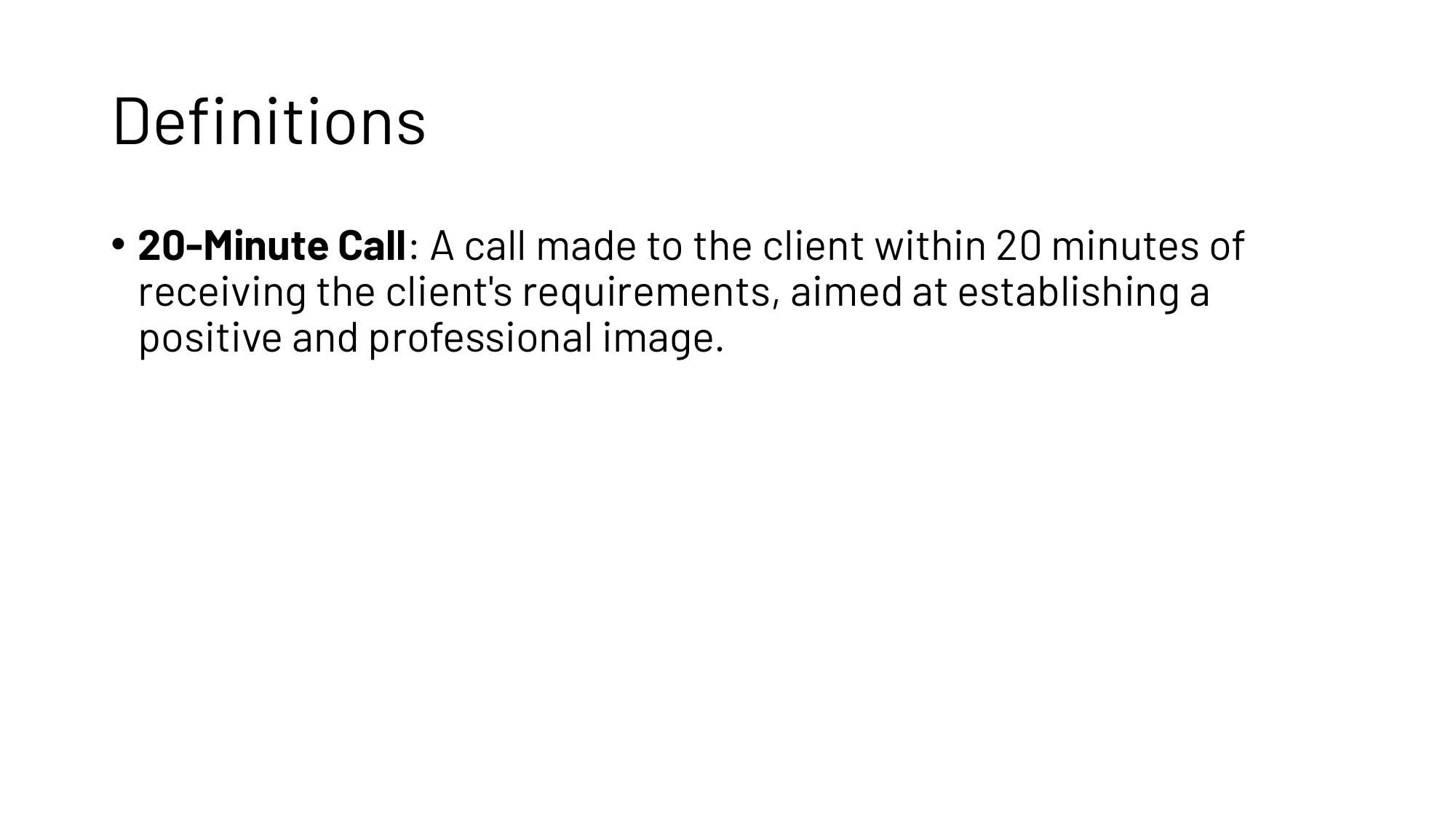

# Definitions
20-Minute Call: A call made to the client within 20 minutes of receiving the client's requirements, aimed at establishing a positive and professional image.